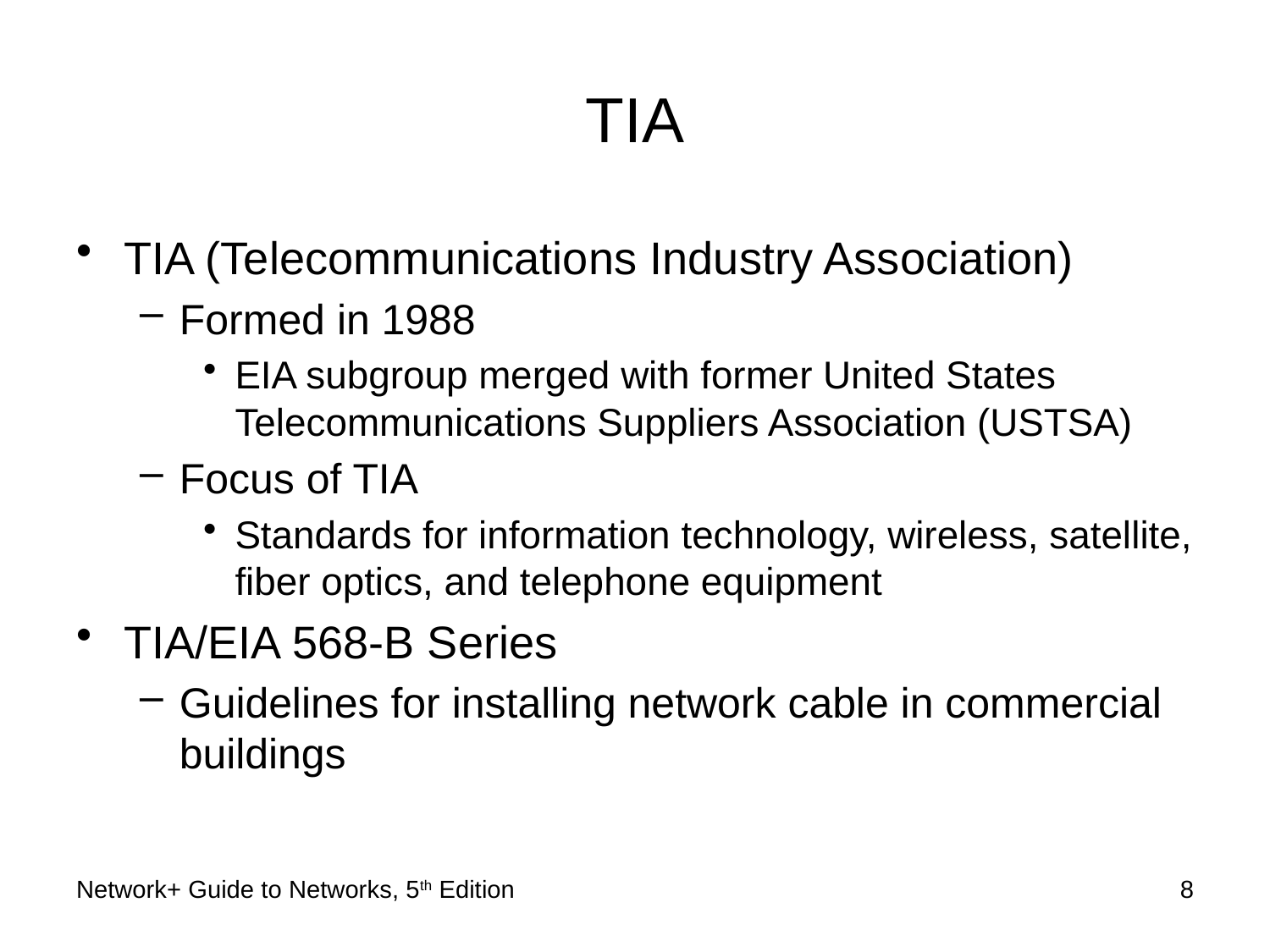

# TIA
TIA (Telecommunications Industry Association)
Formed in 1988
EIA subgroup merged with former United States Telecommunications Suppliers Association (USTSA)
Focus of TIA
Standards for information technology, wireless, satellite, fiber optics, and telephone equipment
TIA/EIA 568-B Series
Guidelines for installing network cable in commercial buildings
Network+ Guide to Networks, 5th Edition
8